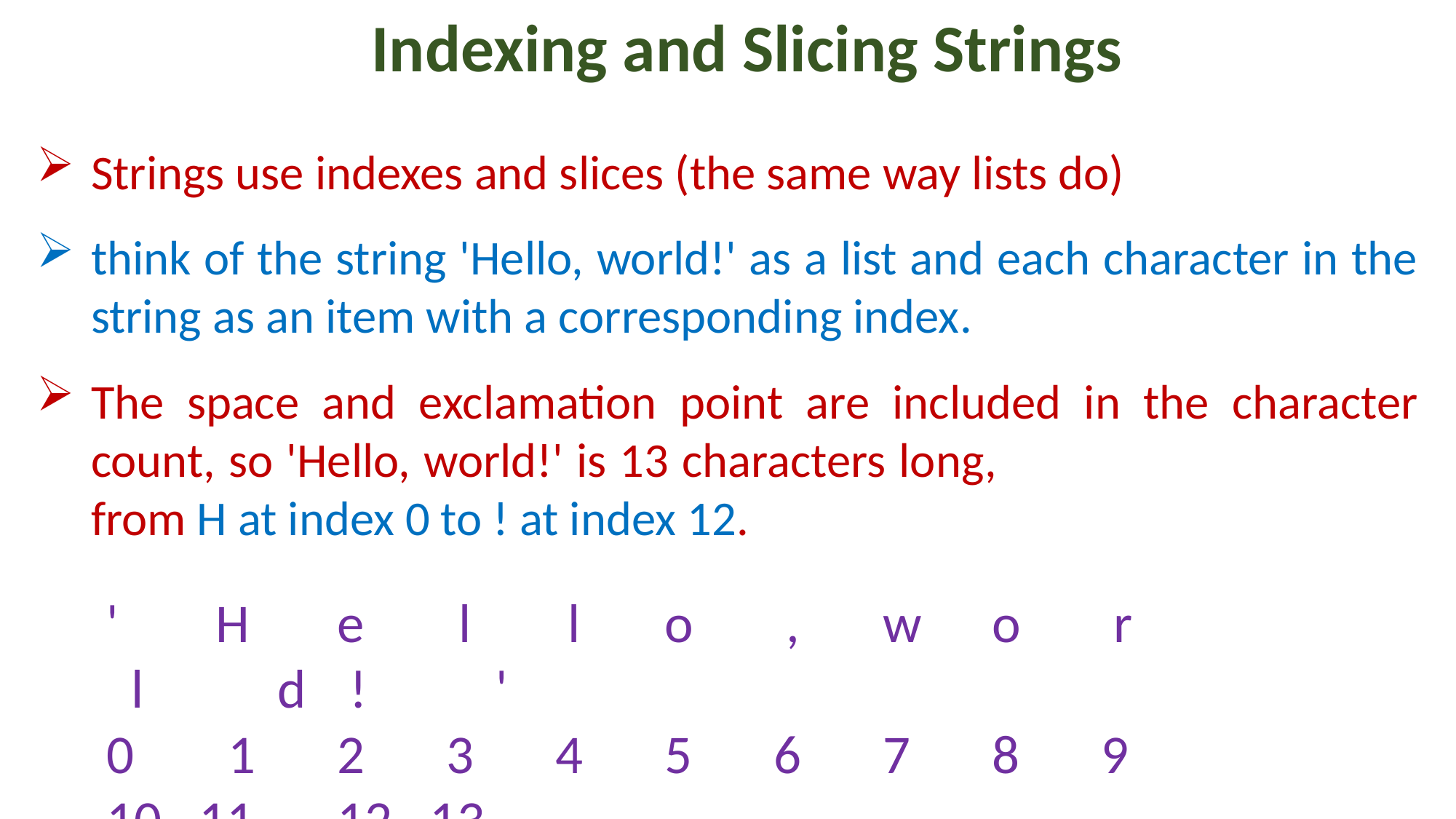

Indexing and Slicing Strings
Strings use indexes and slices (the same way lists do)
think of the string 'Hello, world!' as a list and each character in the string as an item with a corresponding index.
The space and exclamation point are included in the character count, so 'Hello, world!' is 13 characters long,                                 from H at index 0 to ! at index 12.
' 	H 	 e 	  l	  l	 o	  ,	 w	 o	  r	   l	     d	  !	     '
0	 1	 2	 3	 4	 5	 6	 7	 8	 9	 10   11	 12   13